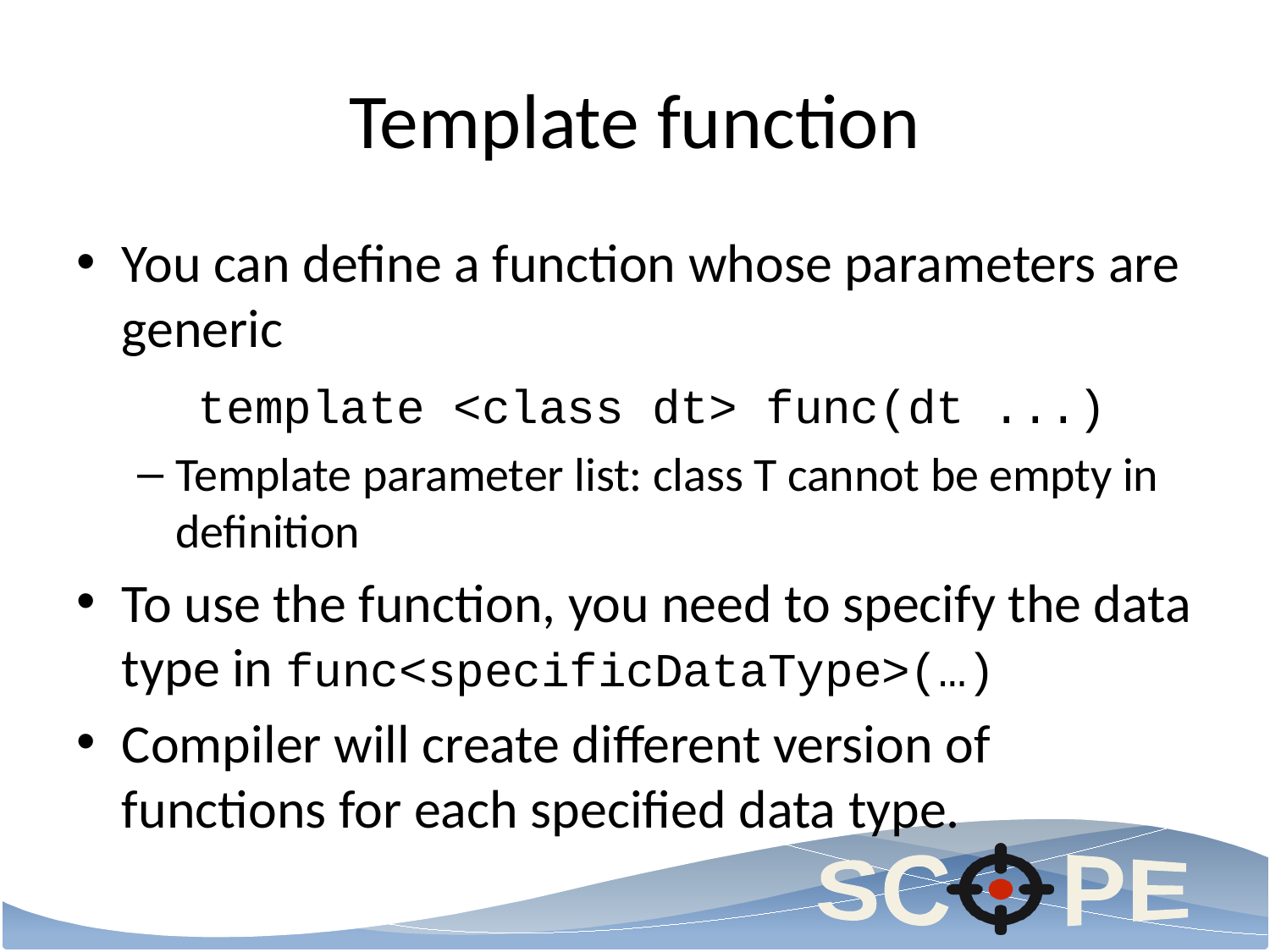

# Template function
You can define a function whose parameters are generic
	template <class dt> func(dt ...)
Template parameter list: class T cannot be empty in definition
To use the function, you need to specify the data type in func<specificDataType>(…)
Compiler will create different version of functions for each specified data type.